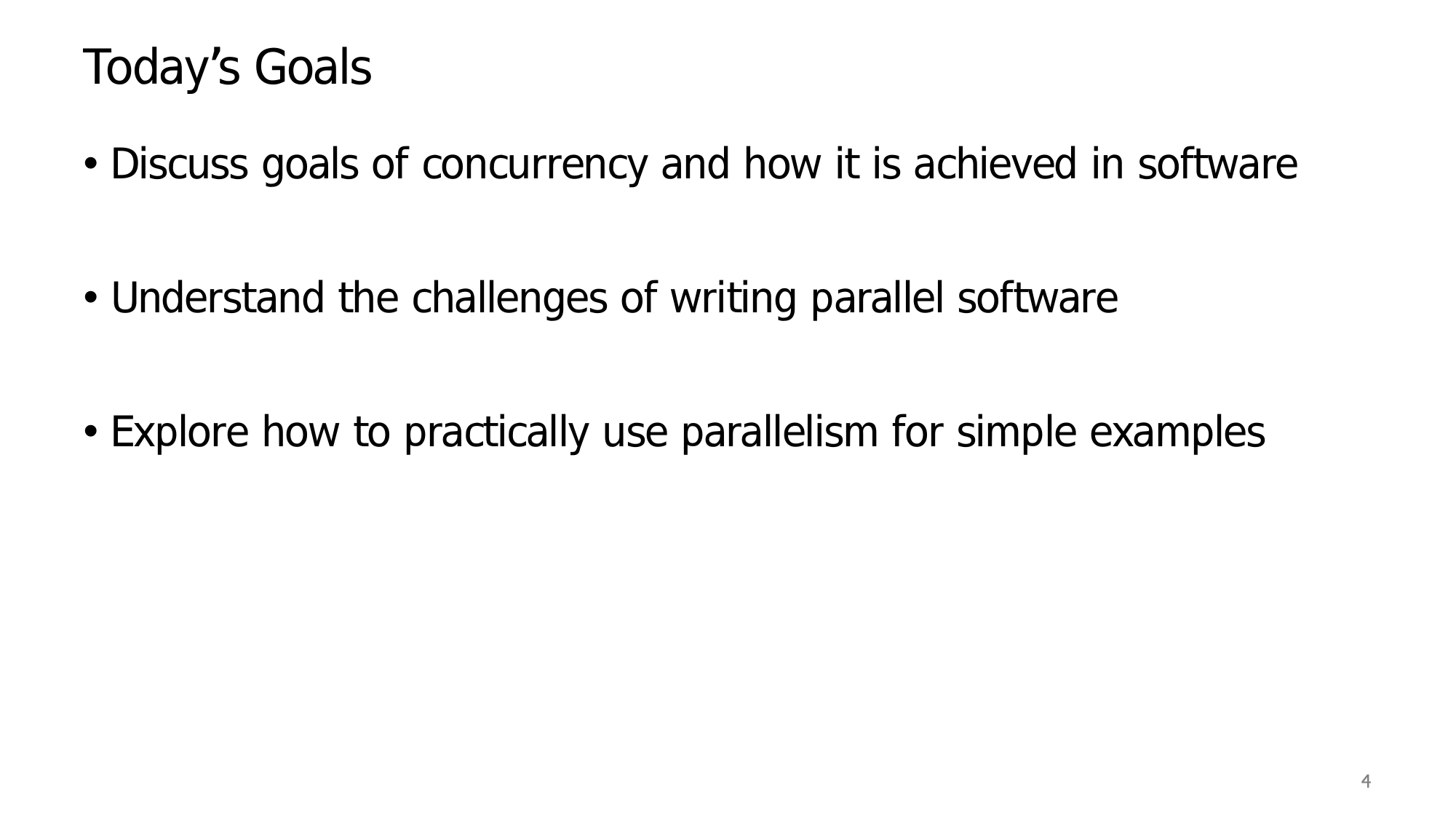

# Today’s Goals
Discuss goals of concurrency and how it is achieved in software

Understand the challenges of writing parallel software

Explore how to practically use parallelism for simple examples
4